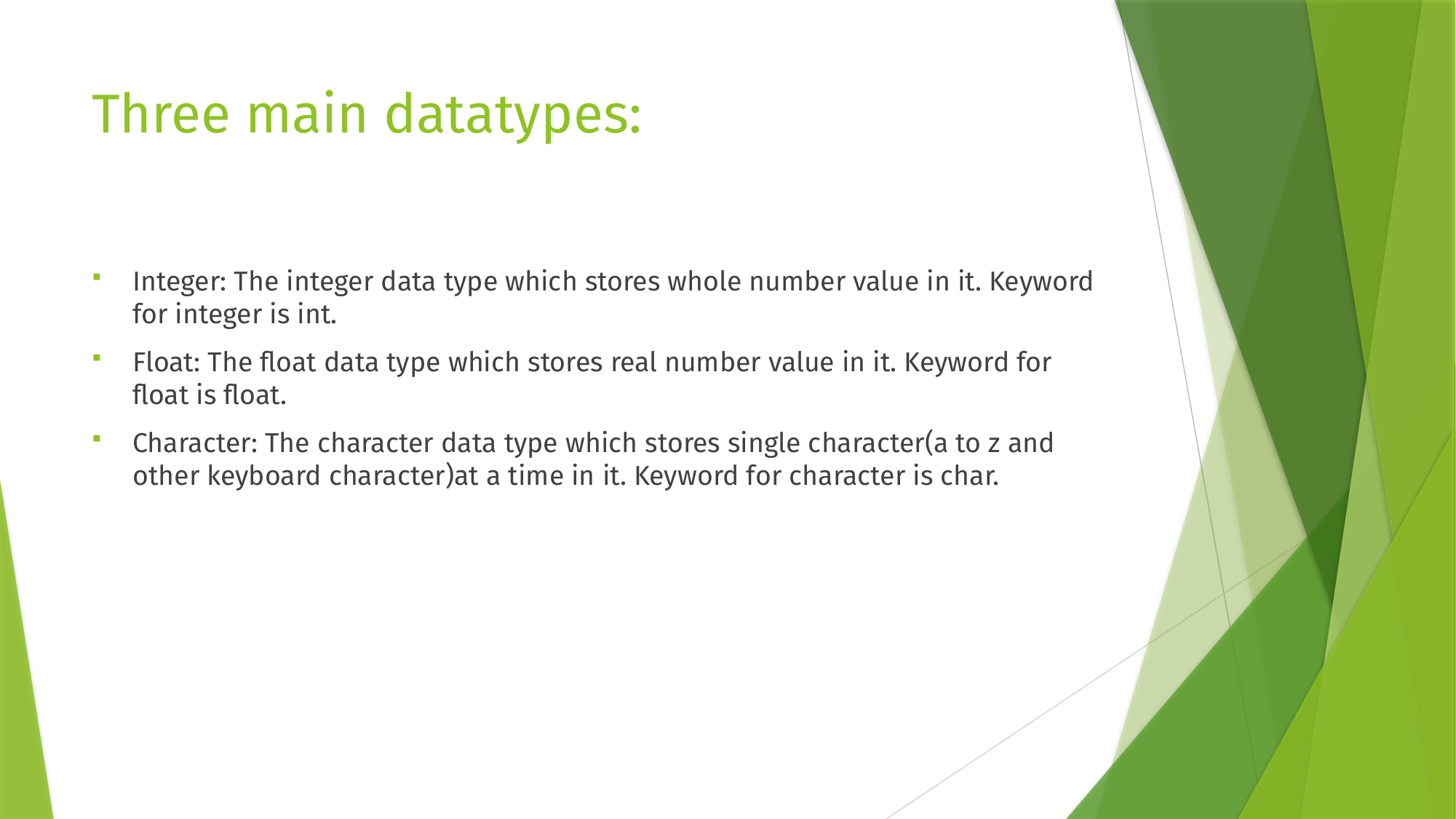

# Three main datatypes:
Integer: The integer data type which stores whole number value in it. Keyword for integer is int.
Float: The float data type which stores real number value in it. Keyword for float is float.
Character: The character data type which stores single character(a to z and other keyboard character)at a time in it. Keyword for character is char.